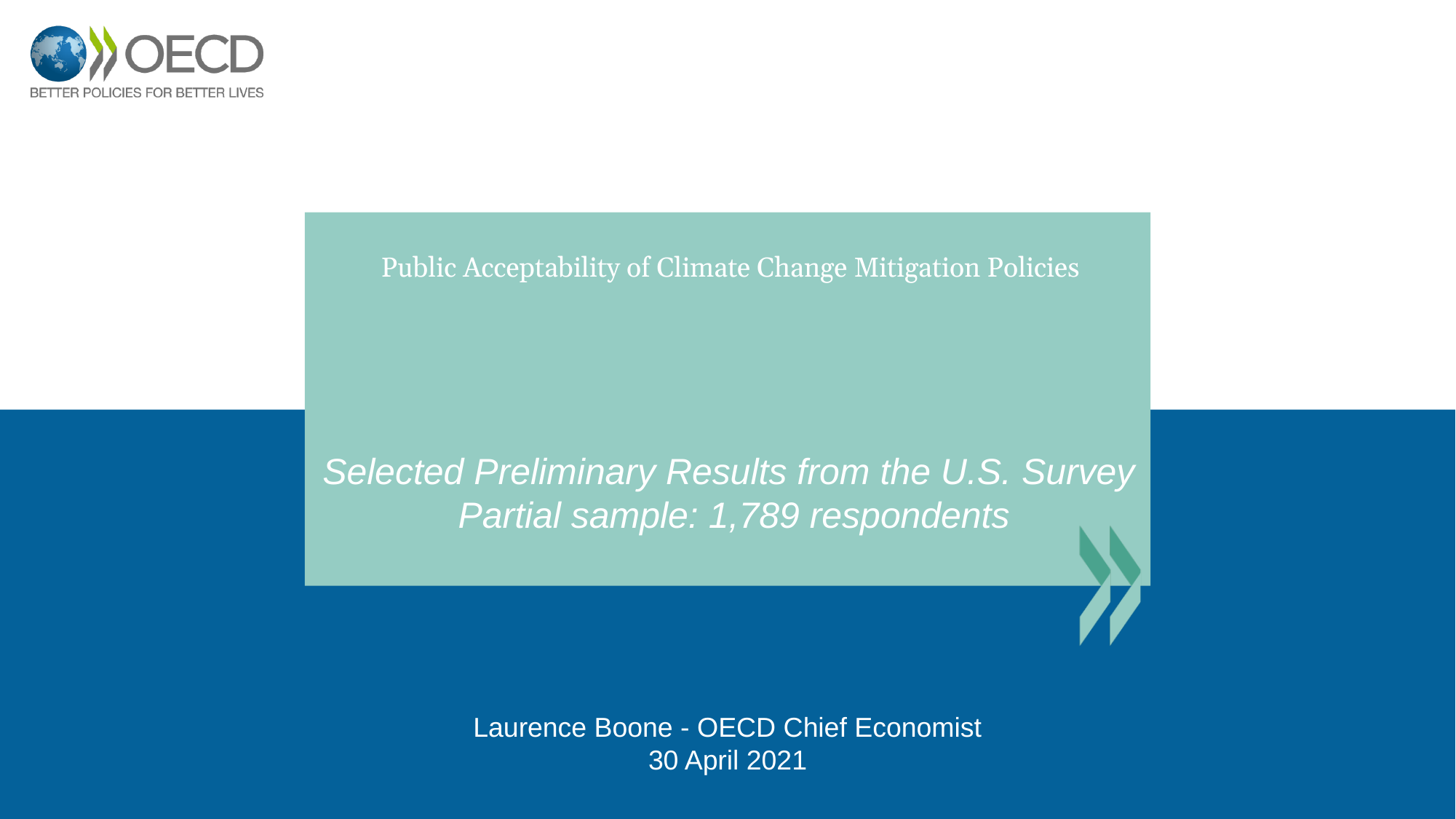

Public Acceptability of Climate Change Mitigation Policies
Selected Preliminary Results from the U.S. Survey
Partial sample: 1,789 respondents
Laurence Boone - OECD Chief Economist
30 April 2021